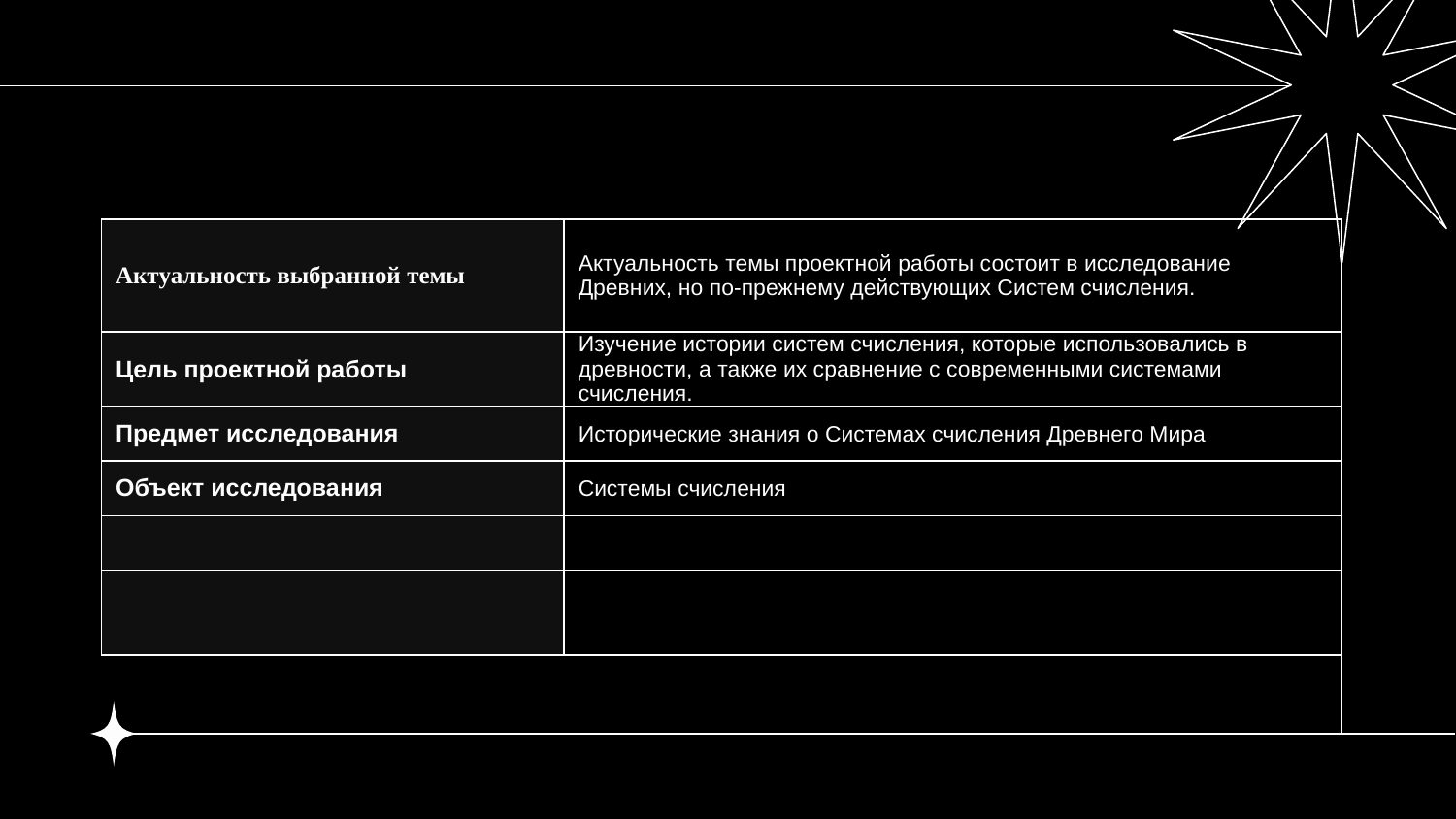

| Актуальность выбранной темы | Актуальность темы проектной работы состоит в исследование Древних, но по-прежнему действующих Систем счисления. |
| --- | --- |
| Цель проектной работы | Изучение истории систем счисления, которые использовались в древности, а также их сравнение с современными системами счисления. |
| Предмет исследования | Исторические знания о Системах счисления Древнего Мира |
| Объект исследования | Системы счисления |
|  |  |
|  |  |